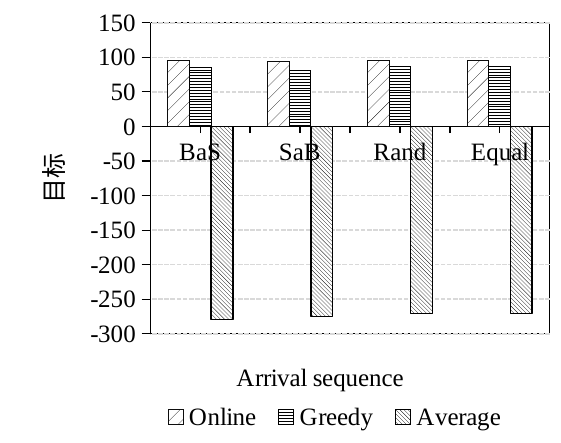

### Chart

| Category | Online | Greedy | Average |
|---|---|---|---|
| BaS | 95.77375 | 85.89101 | -279.5277 |
| SaB | 93.20587 | 80.86266 | -275.1108 |
| Rand | 95.15883 | 86.20874 | -270.7497 |
| Equal | 94.93777 | 87.04353 | -270.7763 |